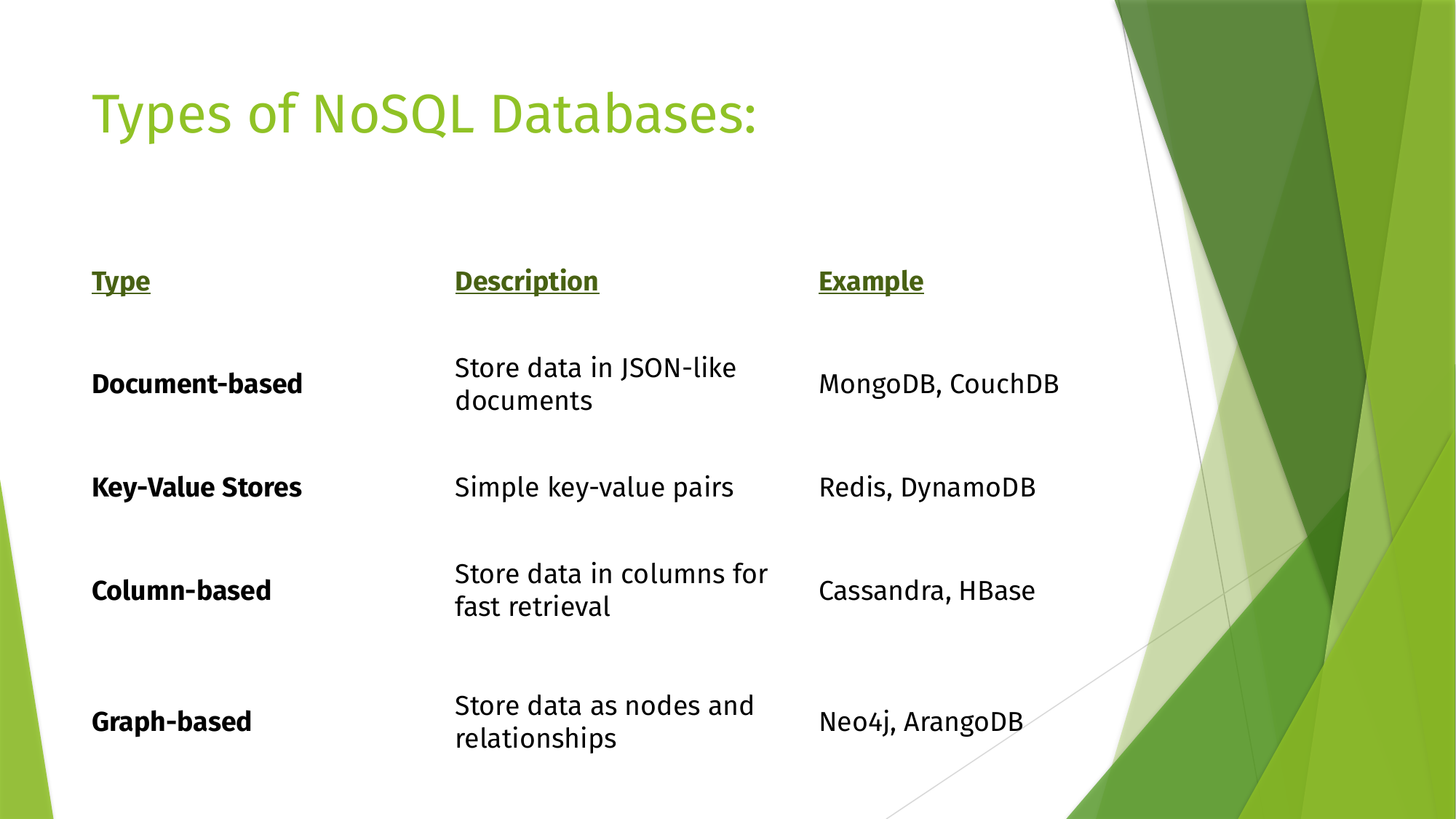

# Types of NoSQL Databases:
| Type | Description | Example |
| --- | --- | --- |
| Document-based | Store data in JSON-like documents | MongoDB, CouchDB |
| Key-Value Stores | Simple key-value pairs | Redis, DynamoDB |
| Column-based | Store data in columns for fast retrieval | Cassandra, HBase |
| Graph-based | Store data as nodes and relationships | Neo4j, ArangoDB |